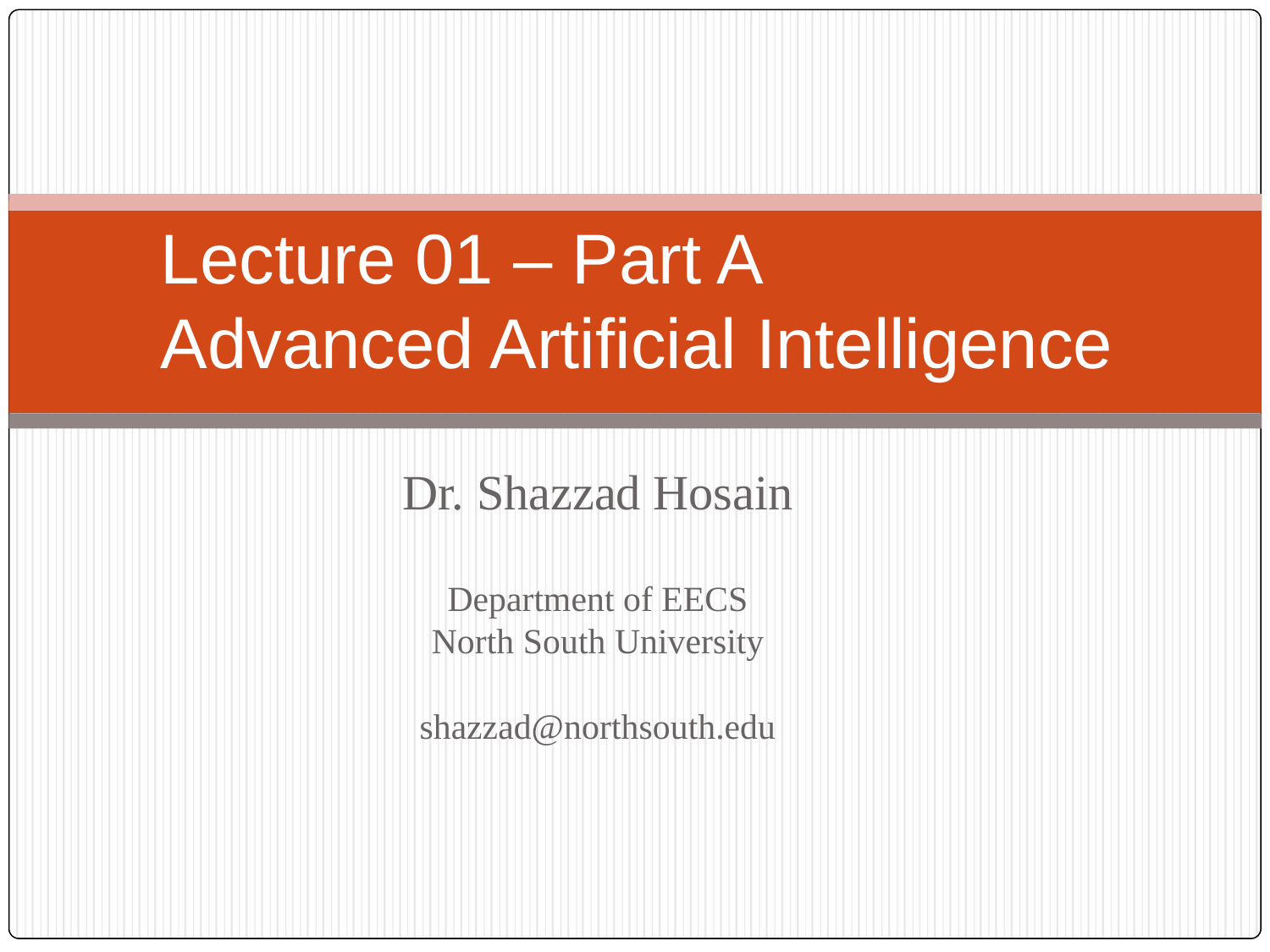

# Lecture 01 – Part A Advanced Artificial Intelligence
Dr. Shazzad Hosain

Department of EECS
North South University

shazzad@northsouth.edu